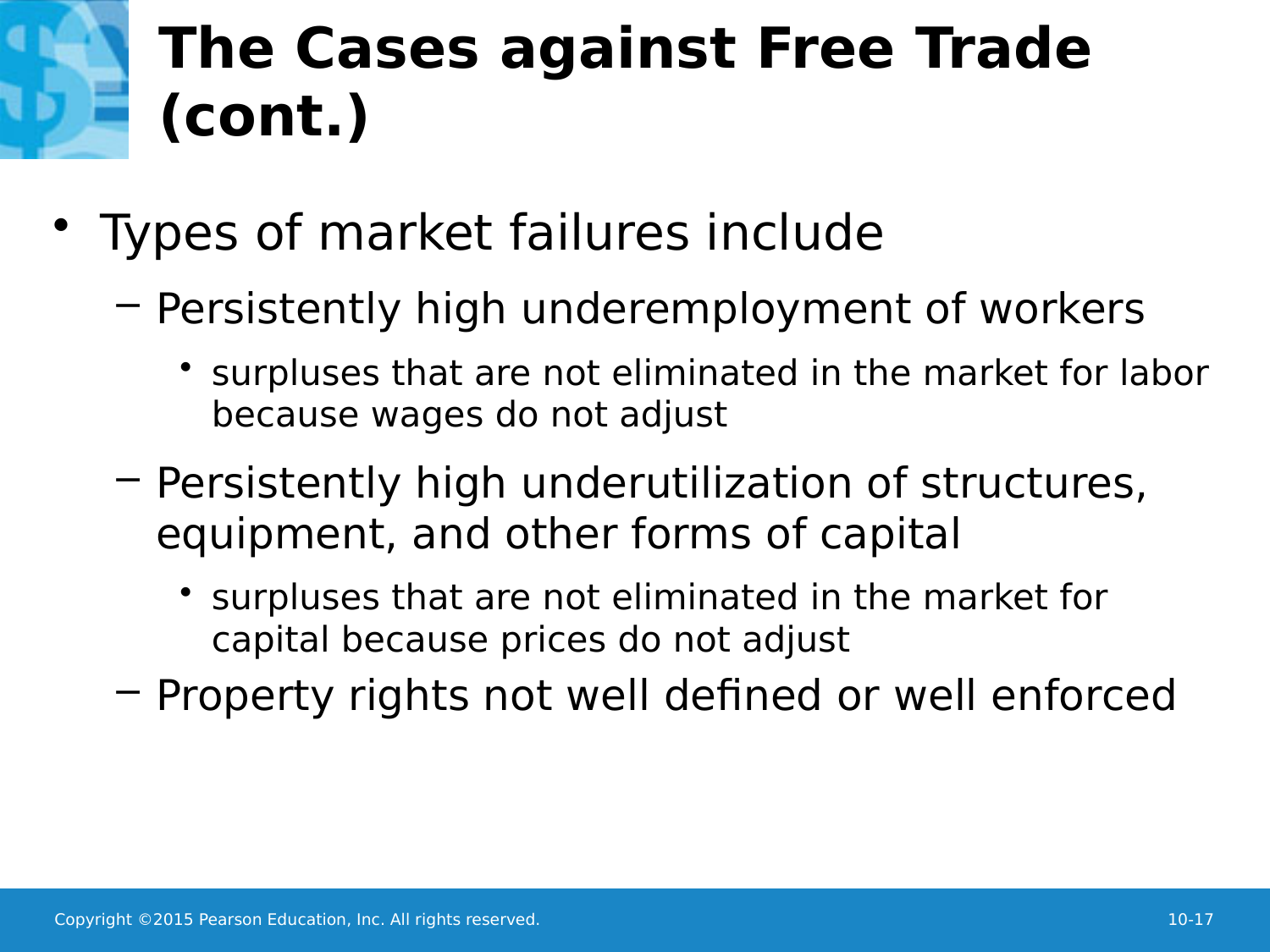

# The Cases against Free Trade (cont.)
Types of market failures include
Persistently high underemployment of workers
surpluses that are not eliminated in the market for labor because wages do not adjust
Persistently high underutilization of structures, equipment, and other forms of capital
surpluses that are not eliminated in the market for capital because prices do not adjust
Property rights not well defined or well enforced